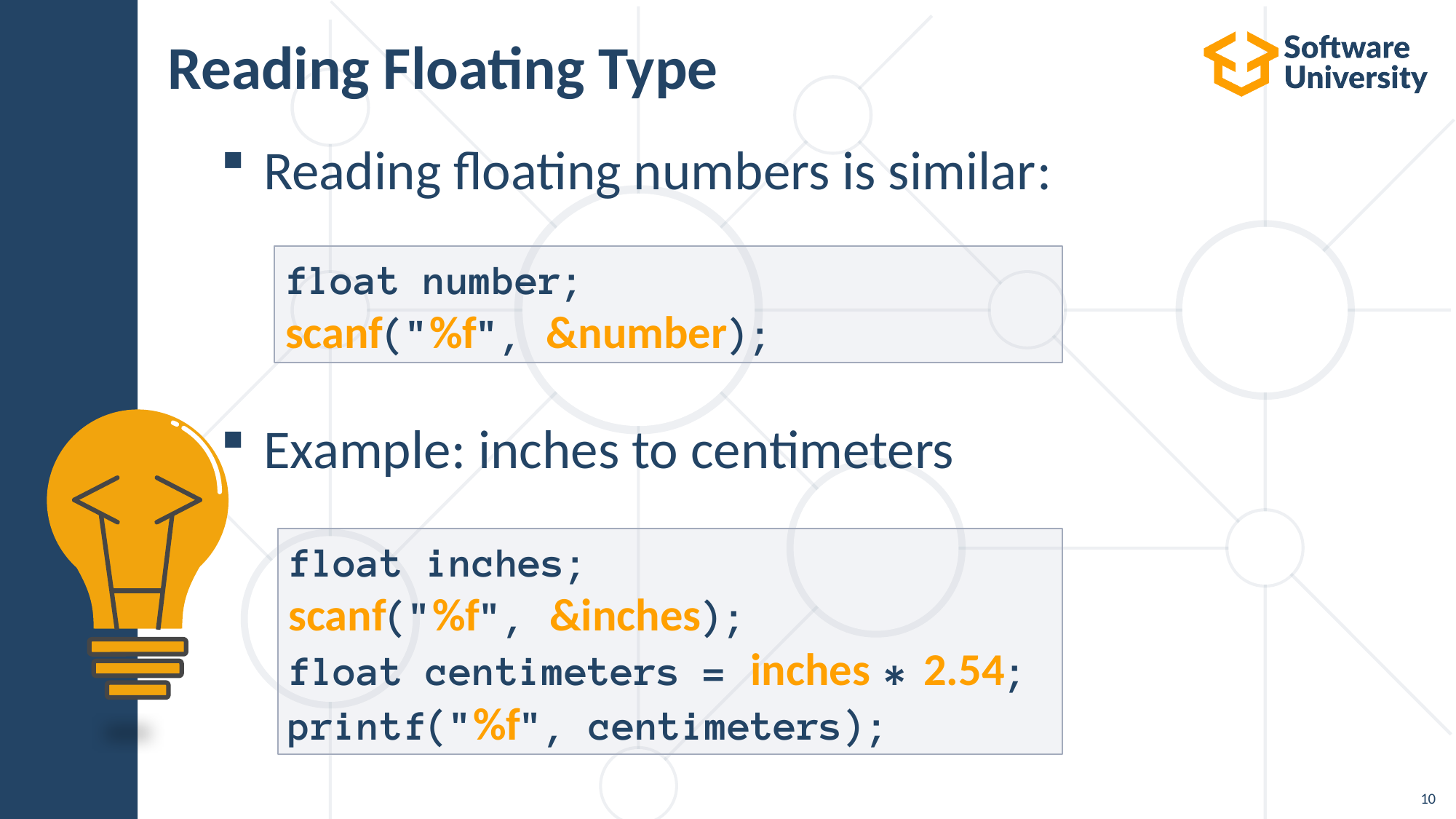

# Reading Floating Type
Reading floating numbers is similar:

Example: inches to centimeters

float number;
scanf("%f", &number);
float inches;
scanf("%f", &inches);
float centimeters = inches * 2.54;
printf("%f", centimeters);
10